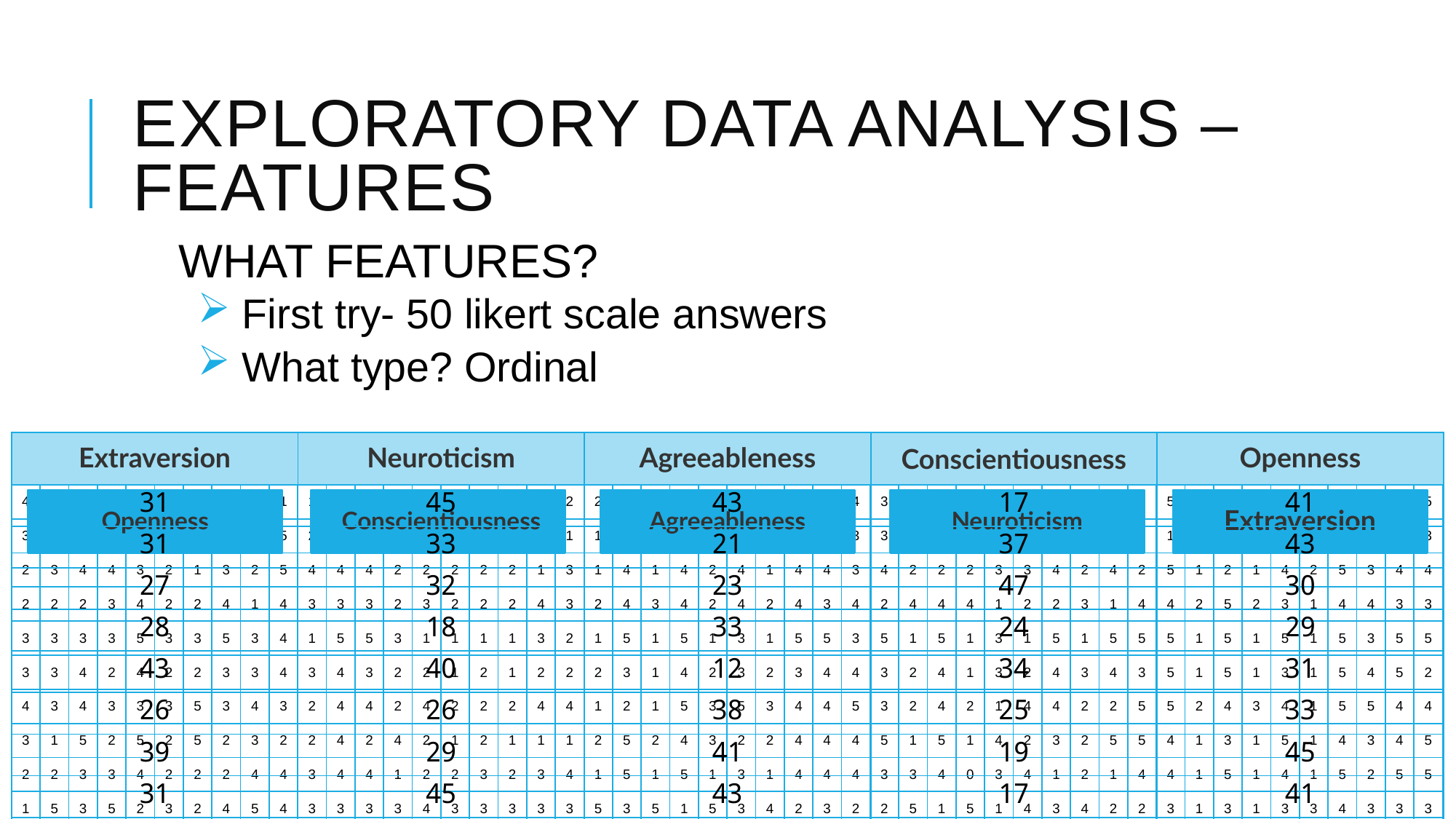

# EXPLORATORY DATA ANALYSIS – Features
WHAT FEATURES?
First try- 50 likert scale answers
What type? Ordinal

| EXT 1 | EXT 2 | EXT 3 | EXT 4 | EXT 5 | EXT 6 | EXT 7 | EXT 8 | EXT 9 | EXT 10 | EST 1 | EST 2 | EST 3 | EST 4 | EST 5 | EST 6 | EST 7 | EST 8 | EST 9 | EST 10 | AGR1 | AGR2 | AGR3 | AGR4 | AGR5 | AGR6 | AGR7 | AGR8 | AGR9 | AGR10 | CSN1 | CSN2 | CSN3 | CSN4 | CSN5 | CSN6 | CSN7 | CSN8 | CSN9 | CSN10 | OPN1 | OPN2 | OPN3 | OPN4 | OPN5 | OPN6 | OPN7 | OPN8 | OPN9 | OPN10 |
| --- | --- | --- | --- | --- | --- | --- | --- | --- | --- | --- | --- | --- | --- | --- | --- | --- | --- | --- | --- | --- | --- | --- | --- | --- | --- | --- | --- | --- | --- | --- | --- | --- | --- | --- | --- | --- | --- | --- | --- | --- | --- | --- | --- | --- | --- | --- | --- | --- | --- |
| 4 | 1 | 5 | 2 | 5 | 1 | 5 | 2 | 4 | 1 | 1 | 4 | 4 | 2 | 2 | 2 | 2 | 2 | 3 | 2 | 2 | 5 | 2 | 4 | 2 | 3 | 2 | 4 | 3 | 4 | 3 | 4 | 3 | 2 | 2 | 4 | 4 | 2 | 4 | 4 | 5 | 1 | 4 | 1 | 4 | 1 | 5 | 3 | 4 | 5 |
| 3 | 5 | 3 | 4 | 3 | 3 | 2 | 5 | 1 | 5 | 2 | 3 | 4 | 1 | 3 | 1 | 2 | 1 | 3 | 1 | 1 | 4 | 1 | 5 | 1 | 5 | 3 | 4 | 5 | 3 | 3 | 2 | 5 | 3 | 3 | 1 | 3 | 3 | 5 | 3 | 1 | 2 | 4 | 2 | 3 | 1 | 4 | 2 | 5 | 3 |
| 2 | 3 | 4 | 4 | 3 | 2 | 1 | 3 | 2 | 5 | 4 | 4 | 4 | 2 | 2 | 2 | 2 | 2 | 1 | 3 | 1 | 4 | 1 | 4 | 2 | 4 | 1 | 4 | 4 | 3 | 4 | 2 | 2 | 2 | 3 | 3 | 4 | 2 | 4 | 2 | 5 | 1 | 2 | 1 | 4 | 2 | 5 | 3 | 4 | 4 |
| 2 | 2 | 2 | 3 | 4 | 2 | 2 | 4 | 1 | 4 | 3 | 3 | 3 | 2 | 3 | 2 | 2 | 2 | 4 | 3 | 2 | 4 | 3 | 4 | 2 | 4 | 2 | 4 | 3 | 4 | 2 | 4 | 4 | 4 | 1 | 2 | 2 | 3 | 1 | 4 | 4 | 2 | 5 | 2 | 3 | 1 | 4 | 4 | 3 | 3 |
| 3 | 3 | 3 | 3 | 5 | 3 | 3 | 5 | 3 | 4 | 1 | 5 | 5 | 3 | 1 | 1 | 1 | 1 | 3 | 2 | 1 | 5 | 1 | 5 | 1 | 3 | 1 | 5 | 5 | 3 | 5 | 1 | 5 | 1 | 3 | 1 | 5 | 1 | 5 | 5 | 5 | 1 | 5 | 1 | 5 | 1 | 5 | 3 | 5 | 5 |
| 3 | 3 | 4 | 2 | 4 | 2 | 2 | 3 | 3 | 4 | 3 | 4 | 3 | 2 | 2 | 1 | 2 | 1 | 2 | 2 | 2 | 3 | 1 | 4 | 2 | 3 | 2 | 3 | 4 | 4 | 3 | 2 | 4 | 1 | 3 | 2 | 4 | 3 | 4 | 3 | 5 | 1 | 5 | 1 | 3 | 1 | 5 | 4 | 5 | 2 |
| 4 | 3 | 4 | 3 | 3 | 3 | 5 | 3 | 4 | 3 | 2 | 4 | 4 | 2 | 4 | 2 | 2 | 2 | 4 | 4 | 1 | 2 | 1 | 5 | 3 | 5 | 3 | 4 | 4 | 5 | 3 | 2 | 4 | 2 | 1 | 4 | 4 | 2 | 2 | 5 | 5 | 2 | 4 | 3 | 4 | 1 | 5 | 5 | 4 | 4 |
| 3 | 1 | 5 | 2 | 5 | 2 | 5 | 2 | 3 | 2 | 2 | 4 | 2 | 4 | 2 | 1 | 2 | 1 | 1 | 1 | 2 | 5 | 2 | 4 | 3 | 2 | 2 | 4 | 4 | 4 | 5 | 1 | 5 | 1 | 4 | 2 | 3 | 2 | 5 | 5 | 4 | 1 | 3 | 1 | 5 | 1 | 4 | 3 | 4 | 5 |
| 2 | 2 | 3 | 3 | 4 | 2 | 2 | 2 | 4 | 4 | 3 | 4 | 4 | 1 | 2 | 2 | 3 | 2 | 3 | 4 | 1 | 5 | 1 | 5 | 1 | 3 | 1 | 4 | 4 | 4 | 3 | 3 | 4 | 0 | 3 | 4 | 1 | 2 | 1 | 4 | 4 | 1 | 5 | 1 | 4 | 1 | 5 | 2 | 5 | 5 |
| 1 | 5 | 3 | 5 | 2 | 3 | 2 | 4 | 5 | 4 | 3 | 3 | 3 | 3 | 4 | 3 | 3 | 3 | 3 | 3 | 5 | 3 | 5 | 1 | 5 | 3 | 4 | 2 | 3 | 2 | 2 | 5 | 1 | 5 | 1 | 4 | 3 | 4 | 2 | 2 | 3 | 1 | 3 | 1 | 3 | 3 | 4 | 3 | 3 | 3 |
| 3 | 3 | 2 | 3 | 3 | 2 | 4 | 3 | 3 | 5 | 4 | 3 | 4 | 1 | 2 | 3 | 5 | 4 | 4 | 5 | 2 | 5 | 3 | 4 | 2 | 3 | 1 | 3 | 4 | 2 | 1 | 5 | 5 | 5 | 1 | 5 | 3 | 1 | 1 | 5 | 5 | 1 | 5 | 1 | 5 | 1 | 5 | 5 | 5 | 5 |
| 3 | 1 | 5 | 3 | 5 | 1 | 5 | 5 | 5 | 3 | 5 | 1 | 3 | 1 | 5 | 5 | 5 | 5 | 5 | 3 | 2 | 5 | 5 | 3 | 3 | 5 | 3 | 5 | 5 | 5 | 5 | 5 | 5 | 3 | 5 | 5 | 5 | 3 | 3 | 5 | 4 | 1 | 5 | 1 | 5 | 3 | 1 | 5 | 5 | 5 |
| 4 | 1 | 5 | 4 | 5 | 1 | 4 | 1 | 5 | 2 | 1 | 5 | 1 | 2 | 1 | 1 | 5 | 4 | 1 | 5 | 1 | 5 | 2 | 5 | 1 | 4 | 1 | 5 | 5 | 5 | 2 | 4 | 5 | 4 | 2 | 3 | 1 | 4 | 1 | 2 | 5 | 1 | 5 | 1 | 4 | 1 | 5 | 5 | 5 | 5 |
| 1 | 5 | 1 | 5 | 1 | 5 | 1 | 5 | 1 | 5 | 5 | 1 | 5 | 1 | 4 | 5 | 3 | 3 | 4 | 5 | 2 | 2 | 2 | 3 | 3 | 3 | 3 | 0 | 3 | 1 | 3 | 2 | 5 | 3 | 4 | 1 | 5 | 3 | 4 | 3 | 5 | 1 | 4 | 1 | 2 | 2 | 4 | 5 | 5 | 3 |
| 1 | 5 | 2 | 5 | 1 | 4 | 1 | 2 | 2 | 5 | 4 | 3 | 5 | 1 | 4 | 4 | 4 | 2 | 4 | 5 | 2 | 5 | 4 | 5 | 1 | 5 | 2 | 4 | 5 | 5 | 4 | 4 | 2 | 4 | 2 | 3 | 4 | 1 | 4 | 5 | 5 | 4 | 5 | 5 | 4 | 1 | 4 | 4 | 5 | 5 |
| 2 | 1 | 3 | 4 | 4 | 3 | 5 | 3 | 3 | 5 | 4 | 2 | 3 | 3 | 3 | 4 | 3 | 3 | 5 | 5 | 5 | 5 | 5 | 5 | 2 | 3 | 3 | 3 | 4 | 5 | 3 | 3 | 4 | 4 | 4 | 2 | 3 | 3 | 4 | 5 | 5 | 2 | 5 | 3 | 4 | 1 | 3 | 3 | 5 | 5 |
| Extraversion | Neuroticism | Agreeableness | Conscientiousness | Openness |
| --- | --- | --- | --- | --- |
| 31 | 45 | 43 | 17 | 41 |
| 31 | 33 | 21 | 37 | 43 |
| 27 | 32 | 23 | 47 | 30 |
| 28 | 18 | 33 | 24 | 29 |
| 43 | 40 | 12 | 34 | 31 |
| 26 | 26 | 38 | 25 | 33 |
| 39 | 29 | 41 | 19 | 45 |
| 31 | 45 | 43 | 17 | 41 |
| 1 | 5 | 2 | 5 | 5 |
| 3 | 4 | 3 | 3 | 3 |
| 1 | 5 | 5 | 5 | 5 |
| 3 | 1 | 5 | 5 | 5 |
| 1 | 5 | 5 | 5 | 5 |
| 2 | 4 | 5 | 5 | 3 |

Openness

Conscientiousness

Agreeableness

Neuroticism

Extraversion